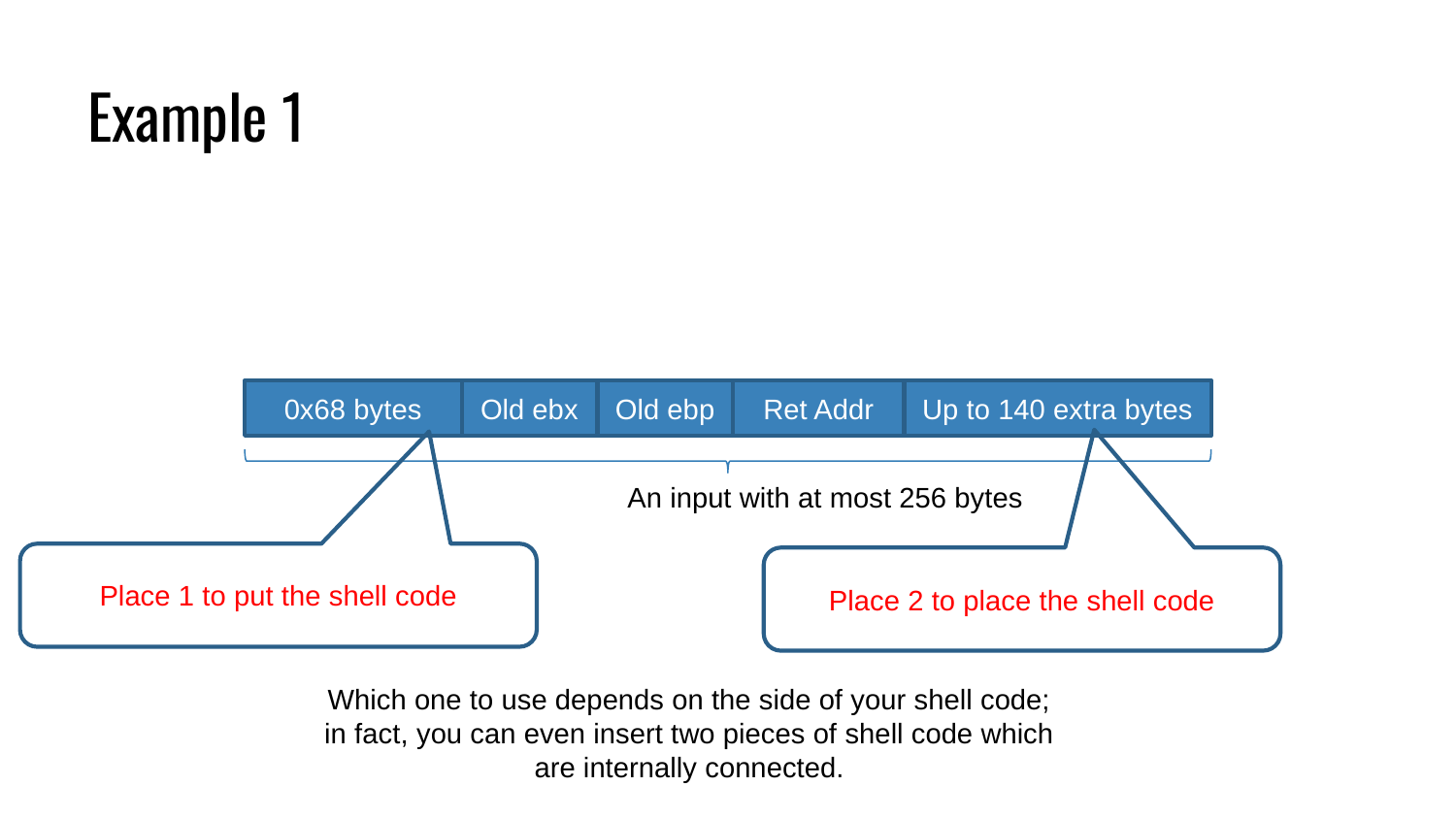

# Example 1
0x68 bytes
Old ebp
Ret Addr
Up to 140 extra bytes
Old ebx
An input with at most 256 bytes
Place 1 to put the shell code
Place 2 to place the shell code
Which one to use depends on the side of your shell code; in fact, you can even insert two pieces of shell code which are internally connected.